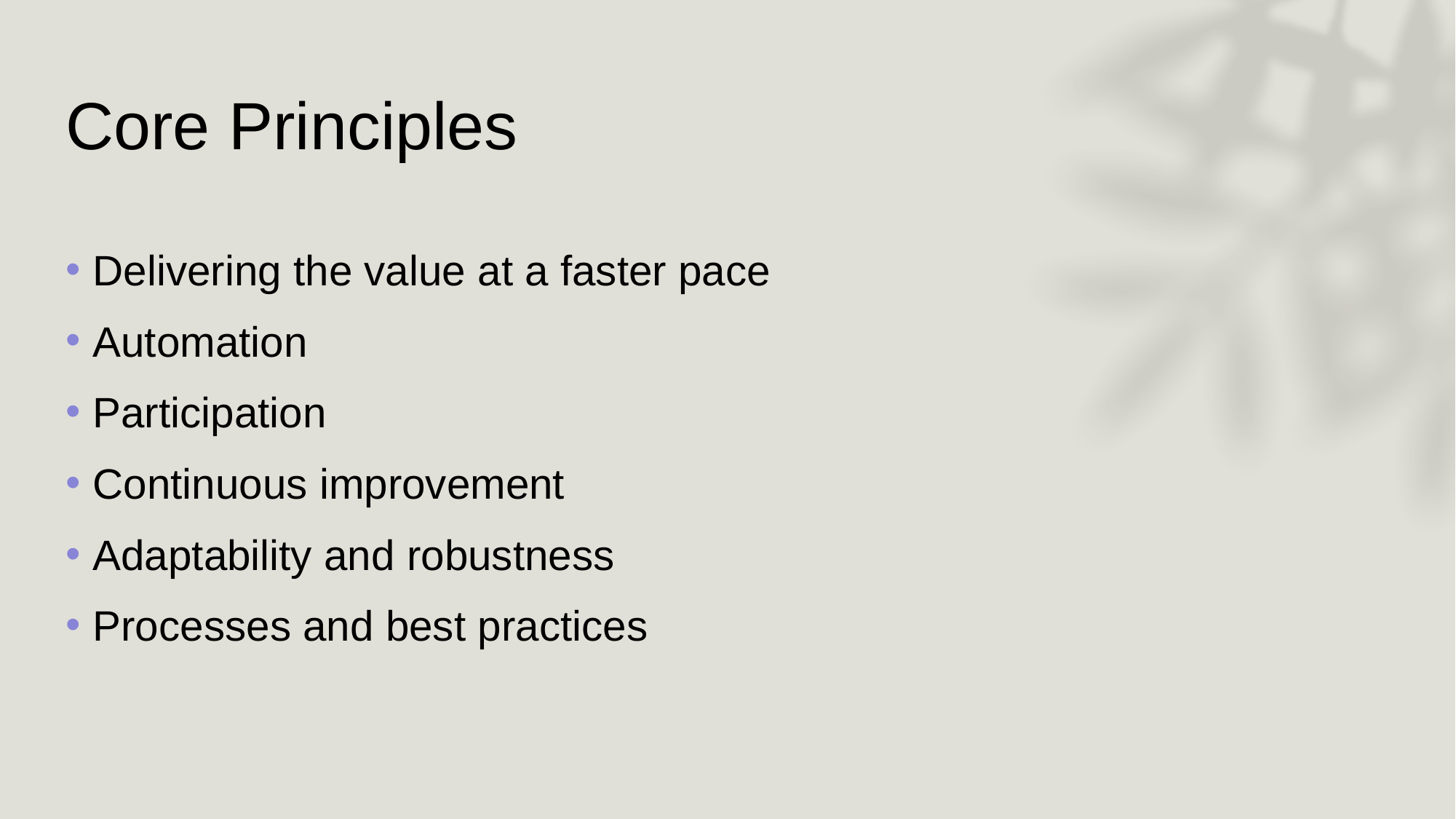

# Core Principles
Delivering the value at a faster pace
Automation
Participation
Continuous improvement
Adaptability and robustness
Processes and best practices